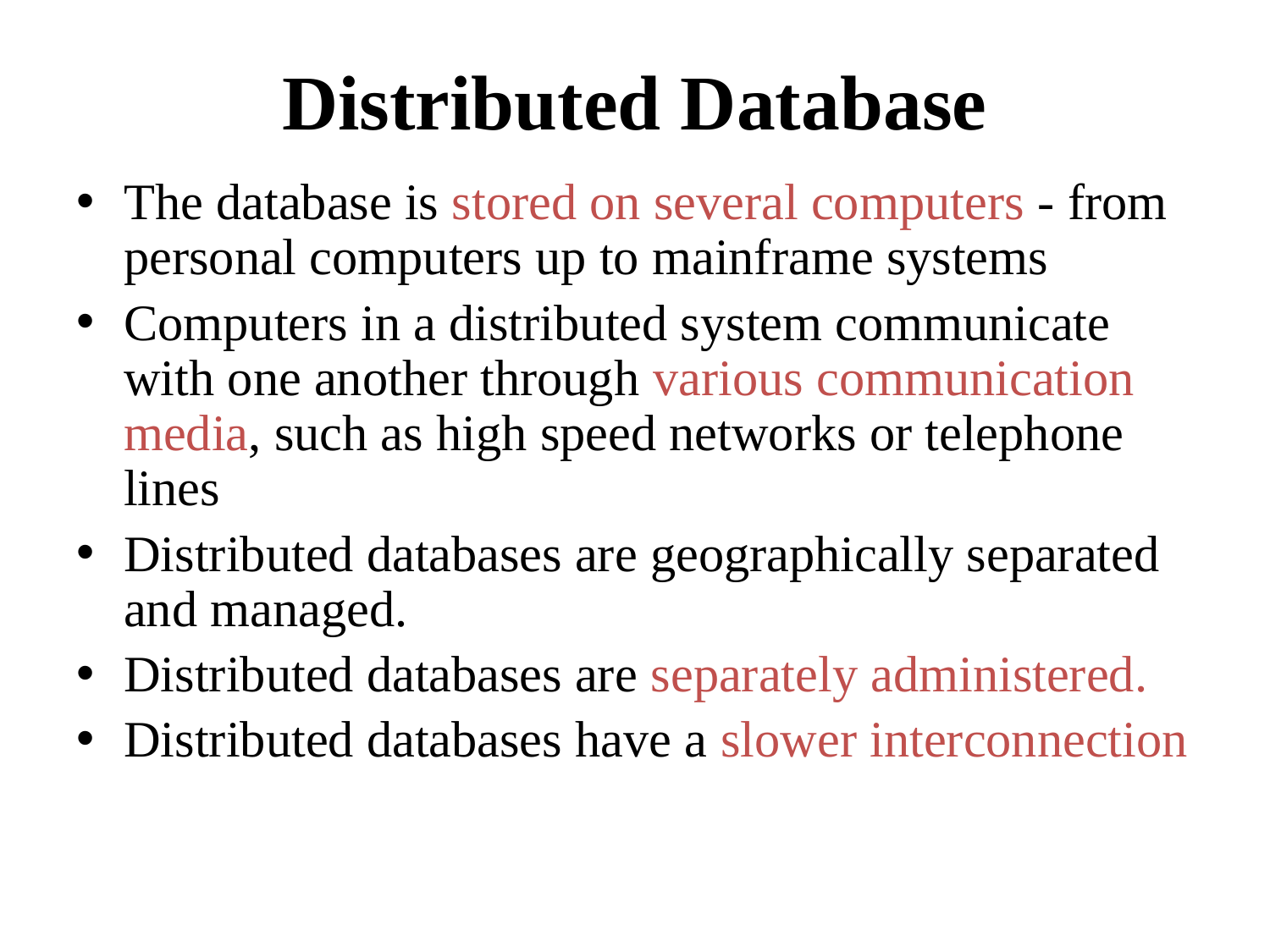

# Distributed Database
The database is stored on several computers - from personal computers up to mainframe systems
Computers in a distributed system communicate with one another through various communication media, such as high speed networks or telephone lines
Distributed databases are geographically separated and managed.
Distributed databases are separately administered.
Distributed databases have a slower interconnection